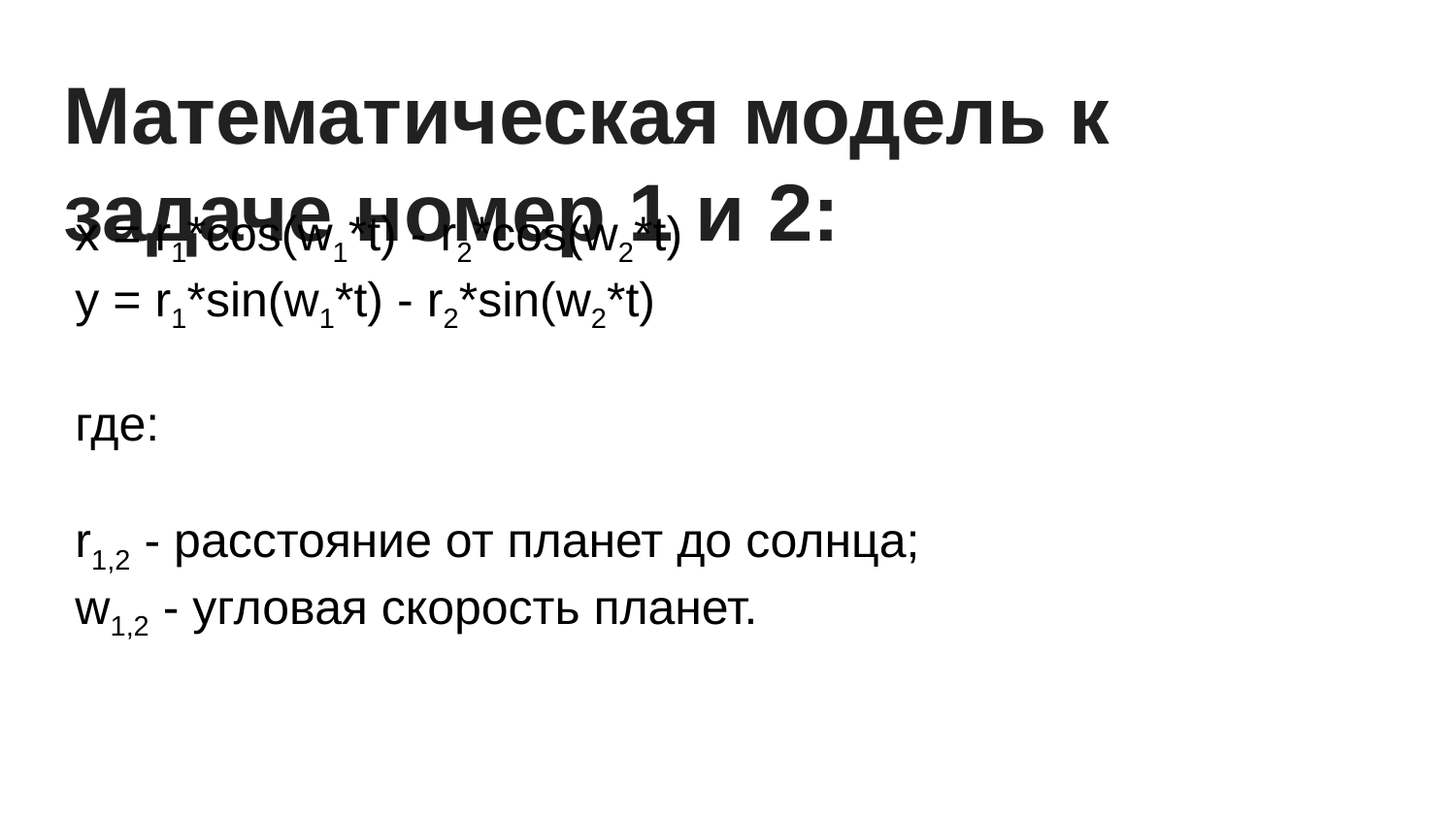

# Математическая модель к задаче номер 1 и 2:
x = r1*cos(w1*t) - r2*cos(w2*t)
y = r1*sin(w1*t) - r2*sin(w2*t)

где:

r1,2 - расстояние от планет до солнца;
w1,2 - угловая скорость планет.